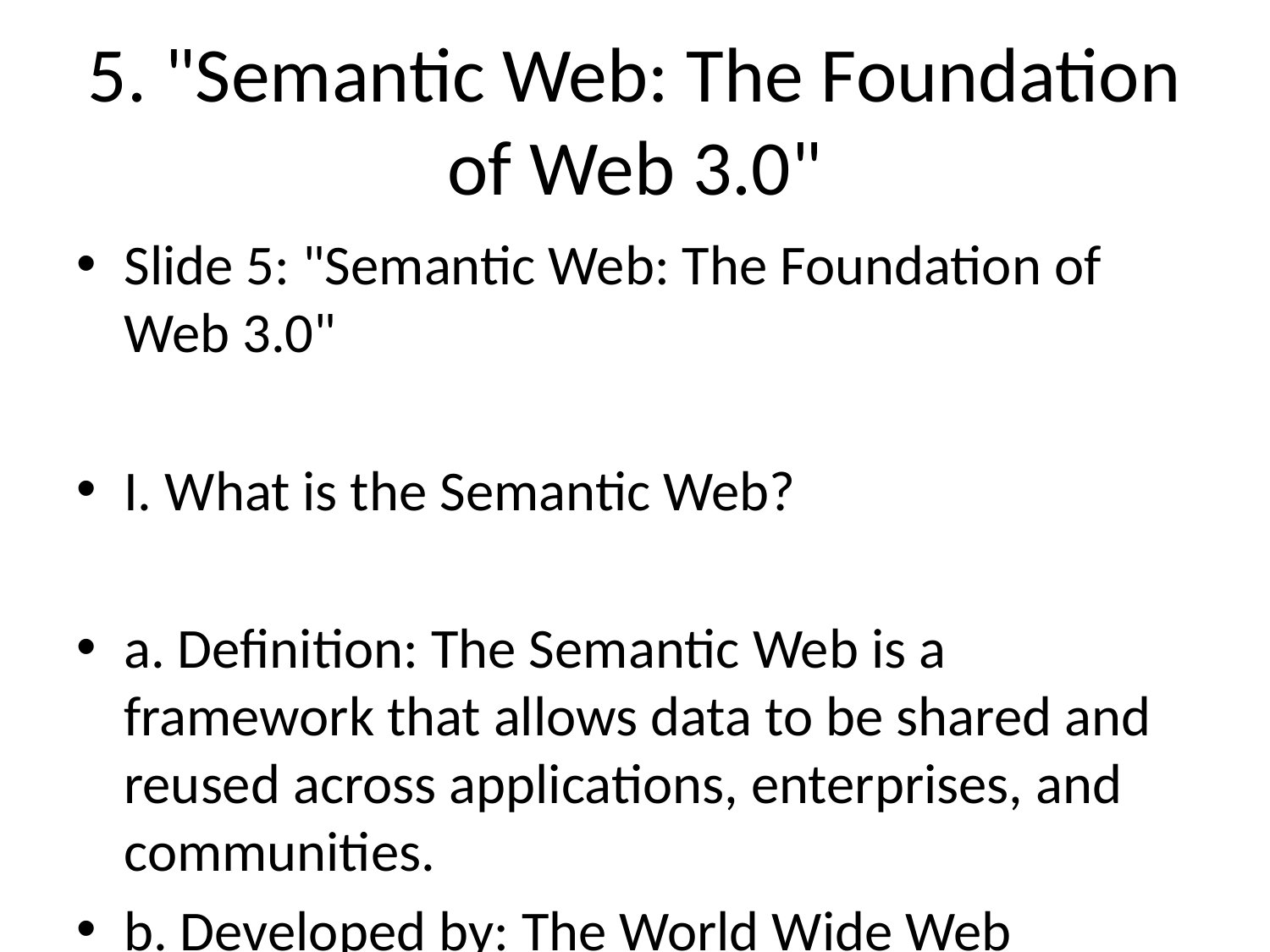

# 5. "Semantic Web: The Foundation of Web 3.0"
Slide 5: "Semantic Web: The Foundation of Web 3.0"

I. What is the Semantic Web?

a. Definition: The Semantic Web is a framework that allows data to be shared and reused across applications, enterprises, and communities.
b. Developed by: The World Wide Web Consortium (W3C) led by Sir Tim Berners-Lee, inventor of the World Wide Web.

II. Characteristics

a. Machine-understandable: The Semantic Web makes web content more understandable for machines through structured tags.
b. Standardization: Provides a common framework to allow data interchange among disparate applications.

III. Role of Semantic Web in Web 3.0

a. Key Element: The Semantic Web forms the backbone of Web 3.0, assuring a common understanding between machines and users.
b. Enhances data interpretation: Semantic Web technologies like RDF (Resource Description Framework) and OWL (Web Ontology Language) allow data to be categorized and interpreted by systems.
c. Facilitates interconnectivity: Semantic Web ensures efficient data interchange and linkage among diverse databases, leading to the much vied concept of "Internet of Things"

IV. Benefits

a. Smart Data Management: Enables better data management as it allows data to be integrated from multiple sources.
b. Improved user experience: By allowing machines to understand and respond to complex user queries.

V. Real-world Applications

a. Healthcare: For integrating patient medical records from various sources for holistic care.
b. E-commerce: Personalized product recommendations based on user's browsing history and preferences.

Conclusion: In a nutshell, Semantic Web forms the foundation of Web 3.0, enabling smarter and more efficient web interactions.